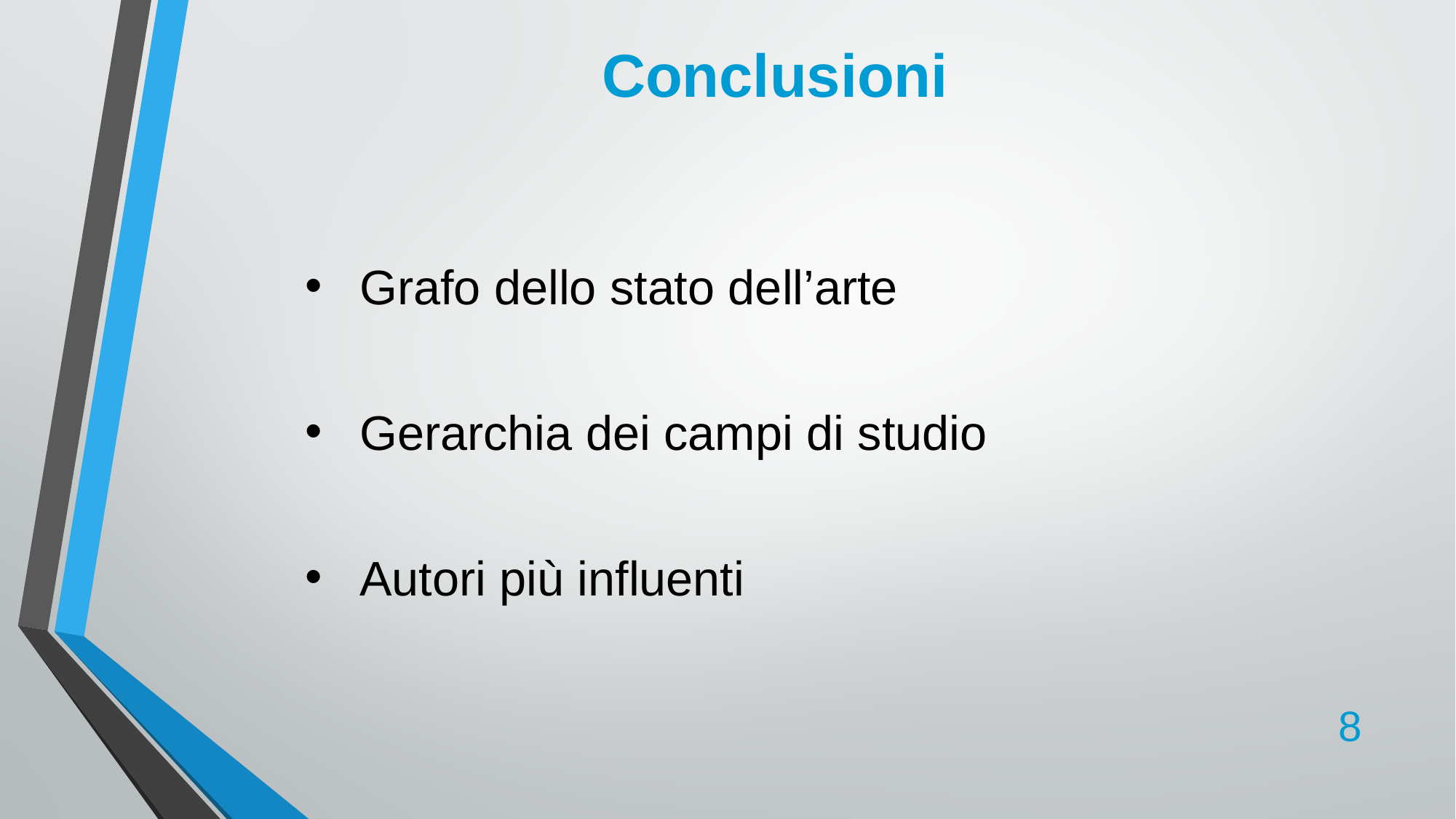

# Conclusioni
Grafo dello stato dell’arte
Gerarchia dei campi di studio
Autori più influenti
8